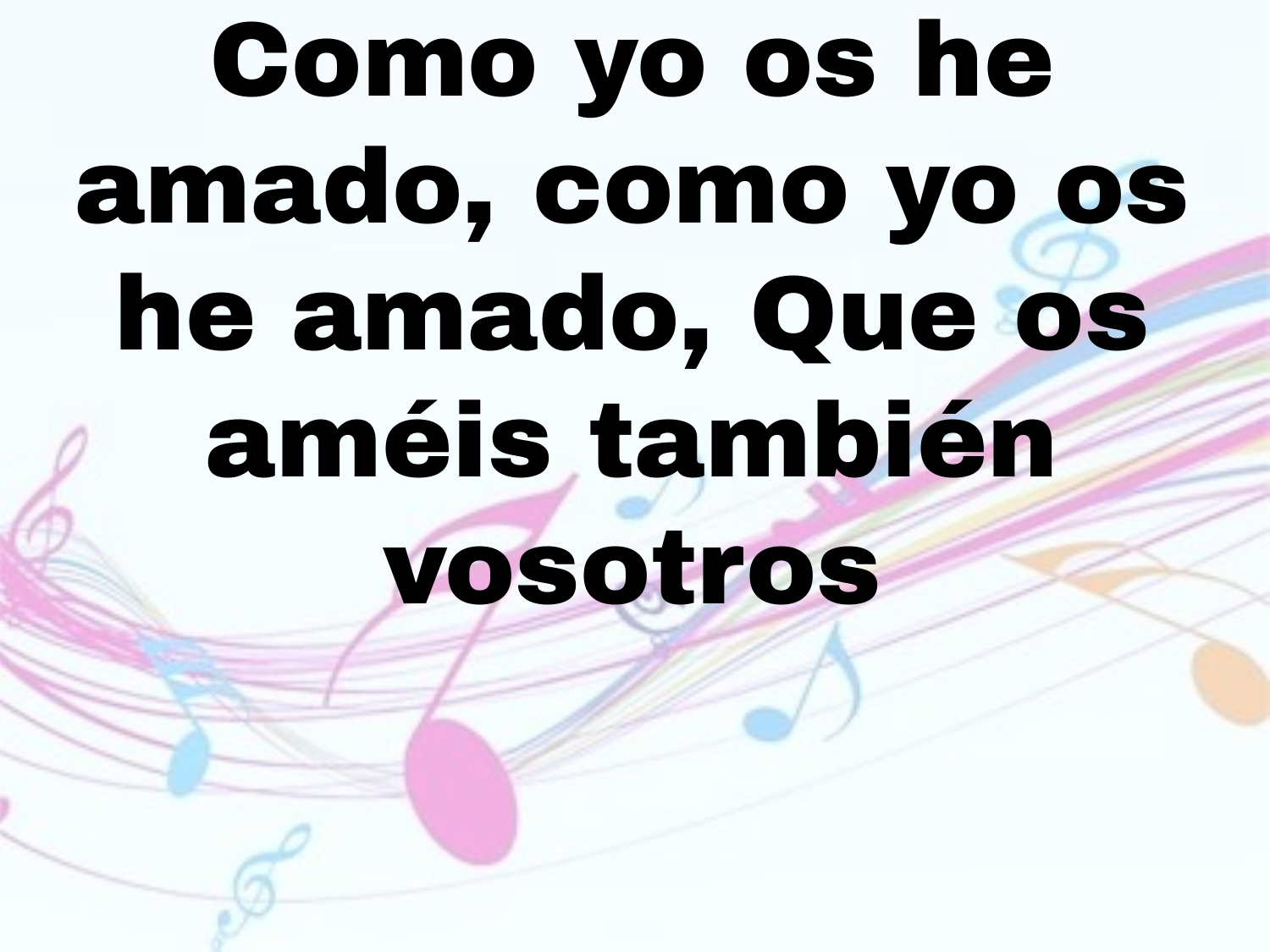

Como yo os he amado, como yo os he amado, Que os améis también vosotros